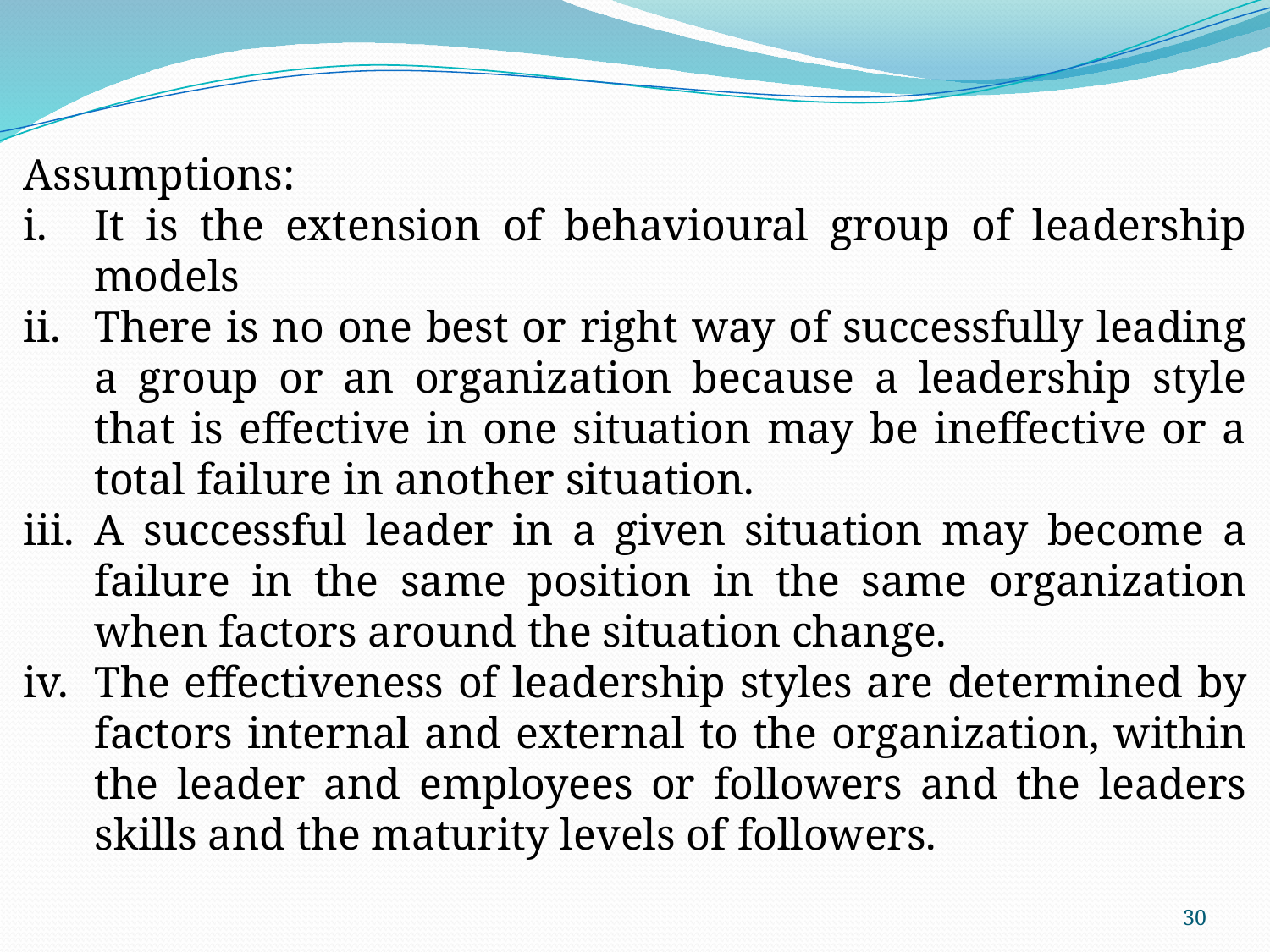

Assumptions:
It is the extension of behavioural group of leadership models
There is no one best or right way of successfully leading a group or an organization because a leadership style that is effective in one situation may be ineffective or a total failure in another situation.
A successful leader in a given situation may become a failure in the same position in the same organization when factors around the situation change.
The effectiveness of leadership styles are determined by factors internal and external to the organization, within the leader and employees or followers and the leaders skills and the maturity levels of followers.
30